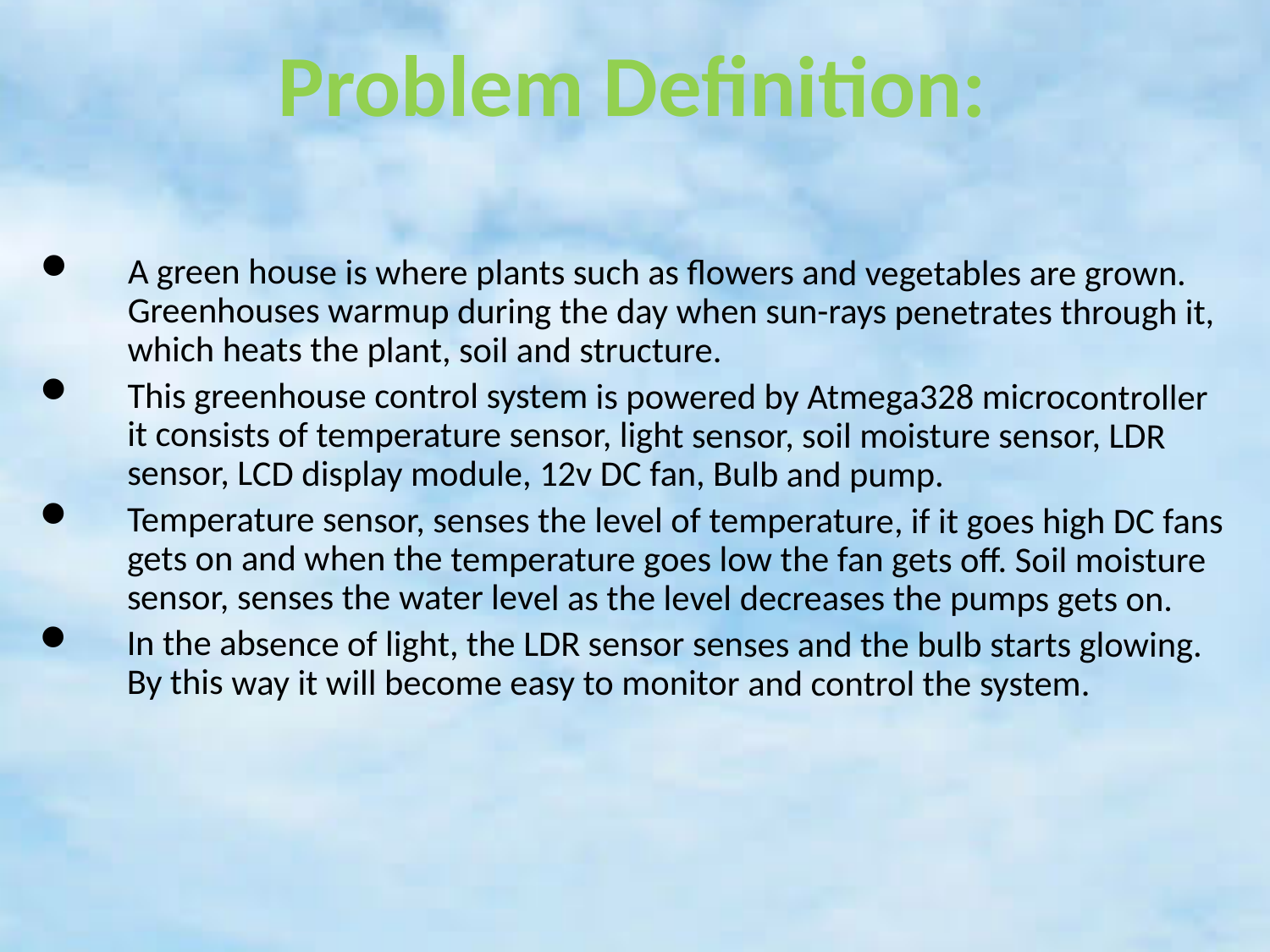

Problem Definition:

A green house is where plants such as flowers and vegetables are grown. Greenhouses warmup during the day when sun-rays penetrates through it, which heats the plant, soil and structure.
This greenhouse control system is powered by Atmega328 microcontroller it consists of temperature sensor, light sensor, soil moisture sensor, LDR sensor, LCD display module, 12v DC fan, Bulb and pump.
Temperature sensor, senses the level of temperature, if it goes high DC fans gets on and when the temperature goes low the fan gets off. Soil moisture sensor, senses the water level as the level decreases the pumps gets on.
In the absence of light, the LDR sensor senses and the bulb starts glowing. By this way it will become easy to monitor and control the system.